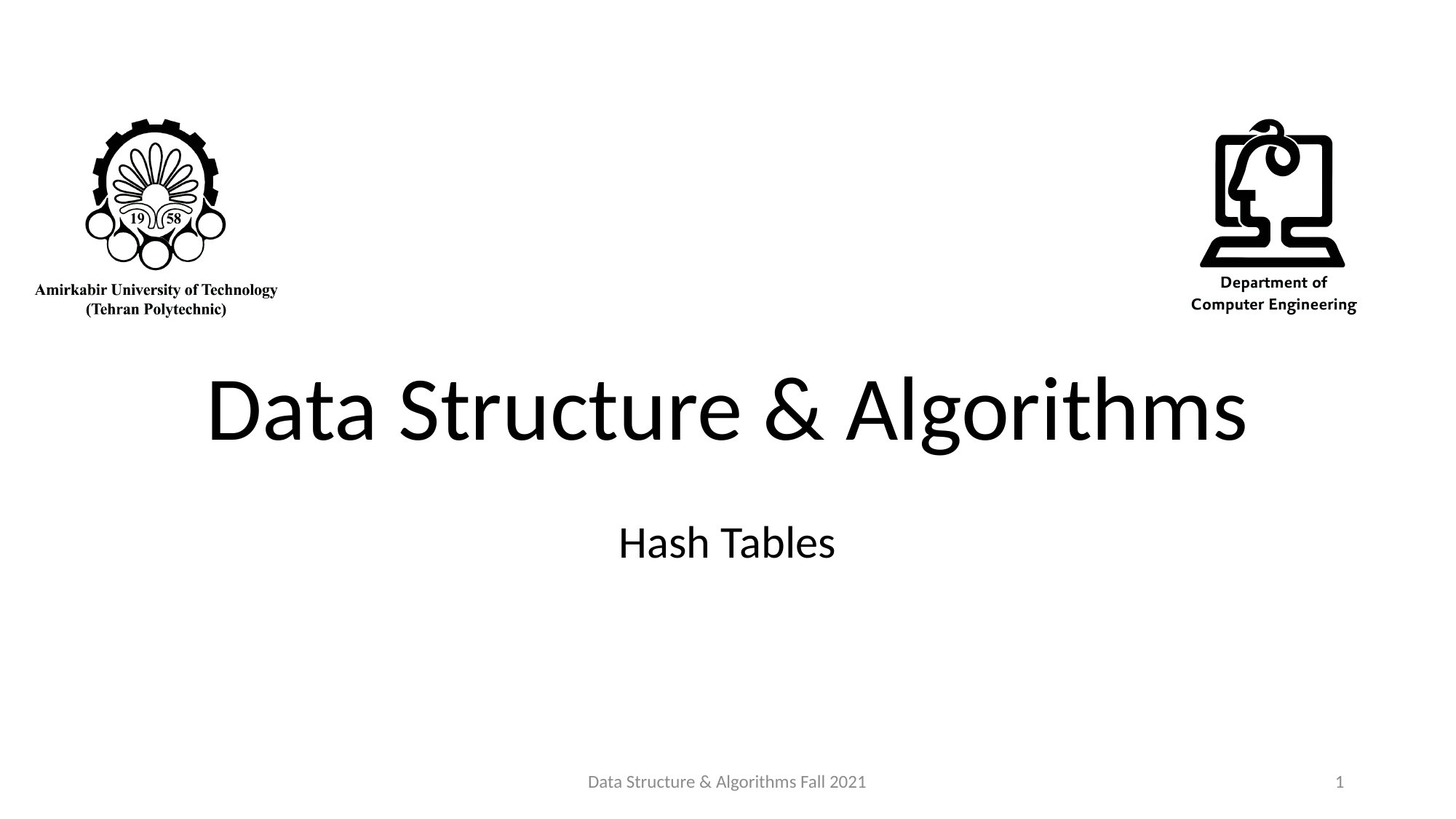

# Data Structure & Algorithms
Hash Tables
Data Structure & Algorithms Fall 2021
1